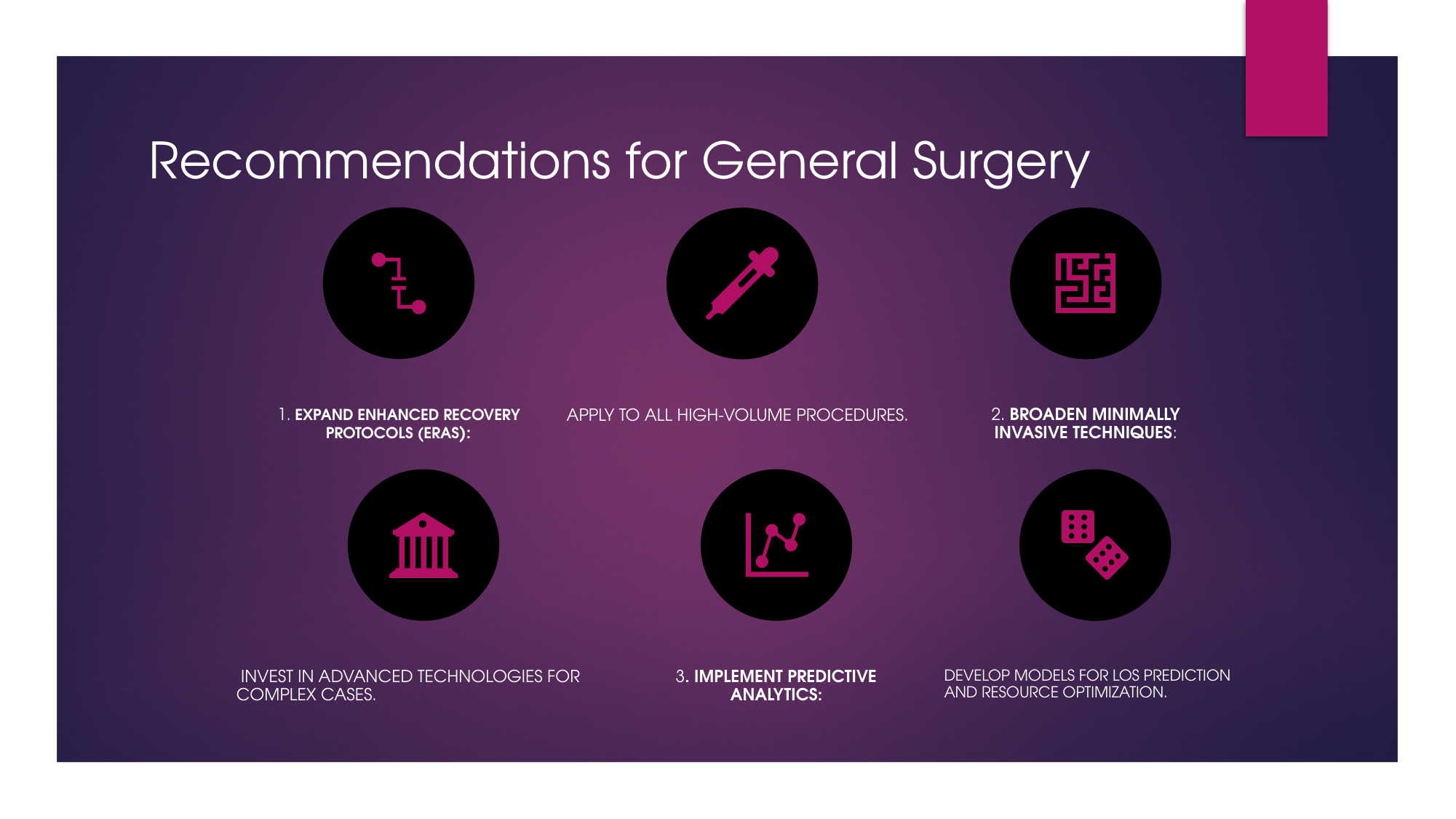

# Recommendations for General Surgery
1. Expand Enhanced Recovery Protocols (ERAS):
Apply to all high-volume procedures.
2. Broaden Minimally Invasive Techniques:
 Invest in advanced technologies for complex cases.
3. Implement Predictive Analytics:
Develop models for LOS prediction and resource optimization.